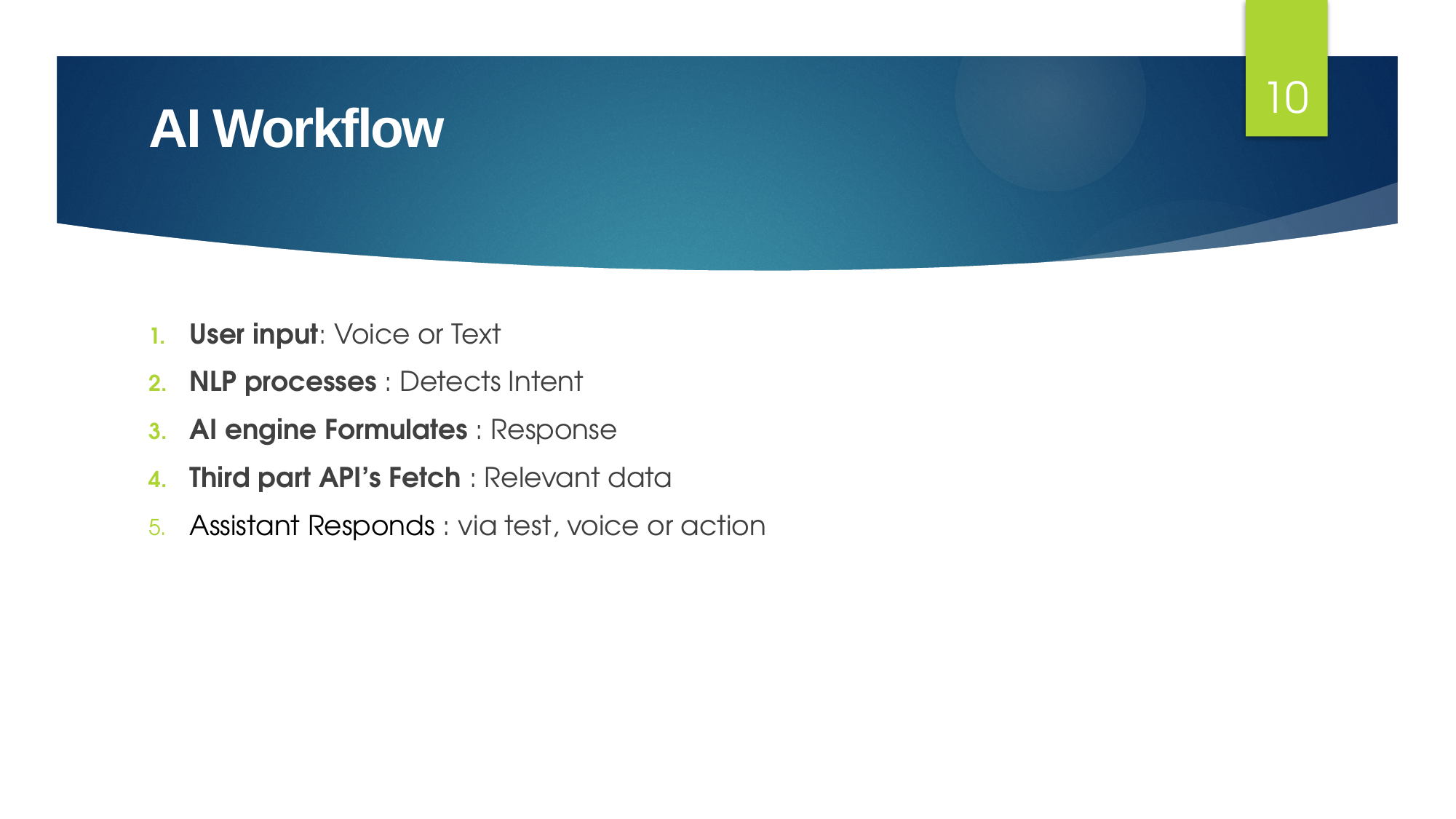

10
# AI Workflow
User input: Voice or Text
NLP processes : Detects Intent
AI engine Formulates : Response
Third part API’s Fetch : Relevant data
Assistant Responds : via test, voice or action